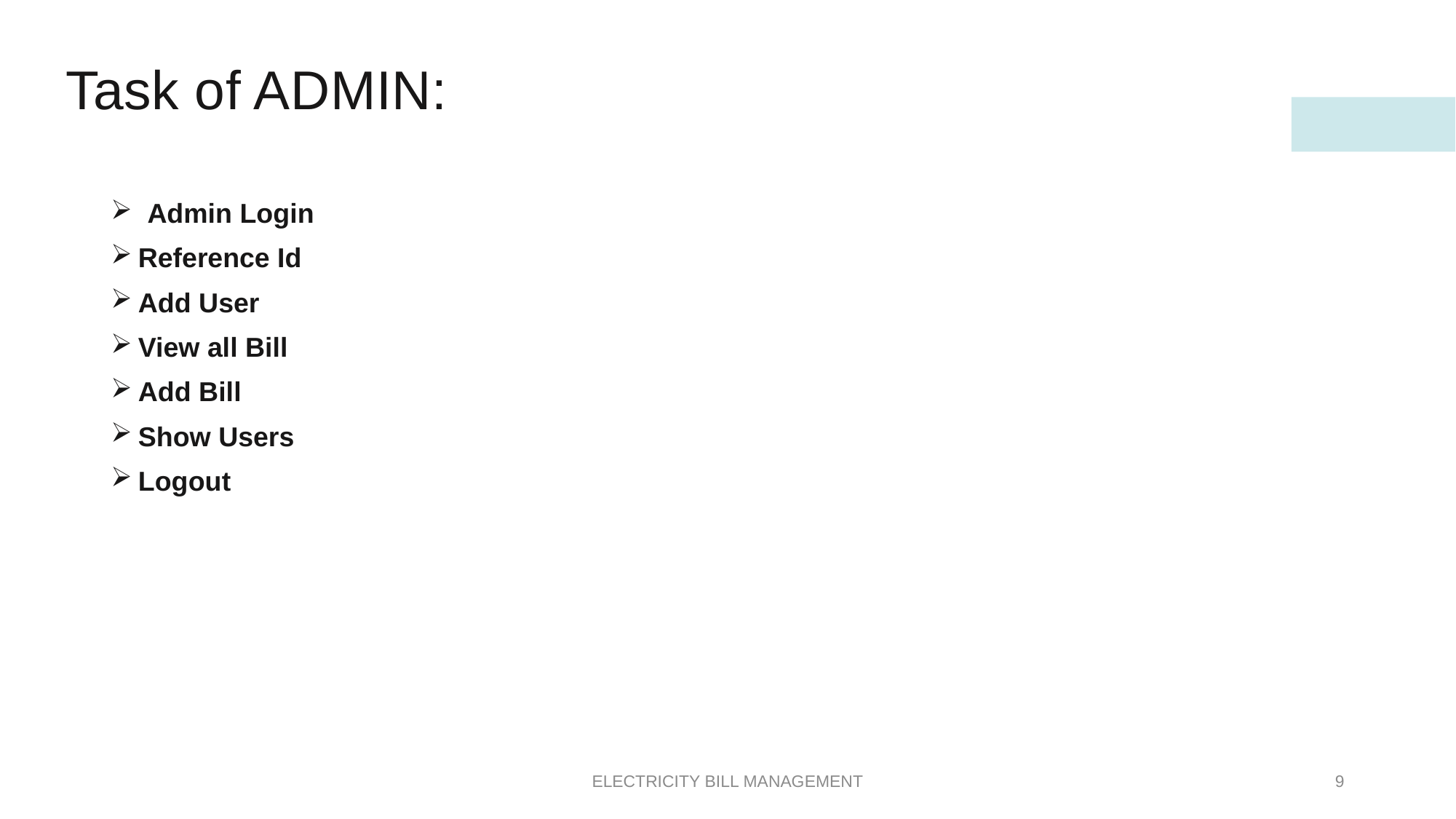

# Task of ADMIN:
 Admin Login
Reference Id
Add User
View all Bill
Add Bill
Show Users
Logout

ELECTRICITY BILL MANAGEMENT
9